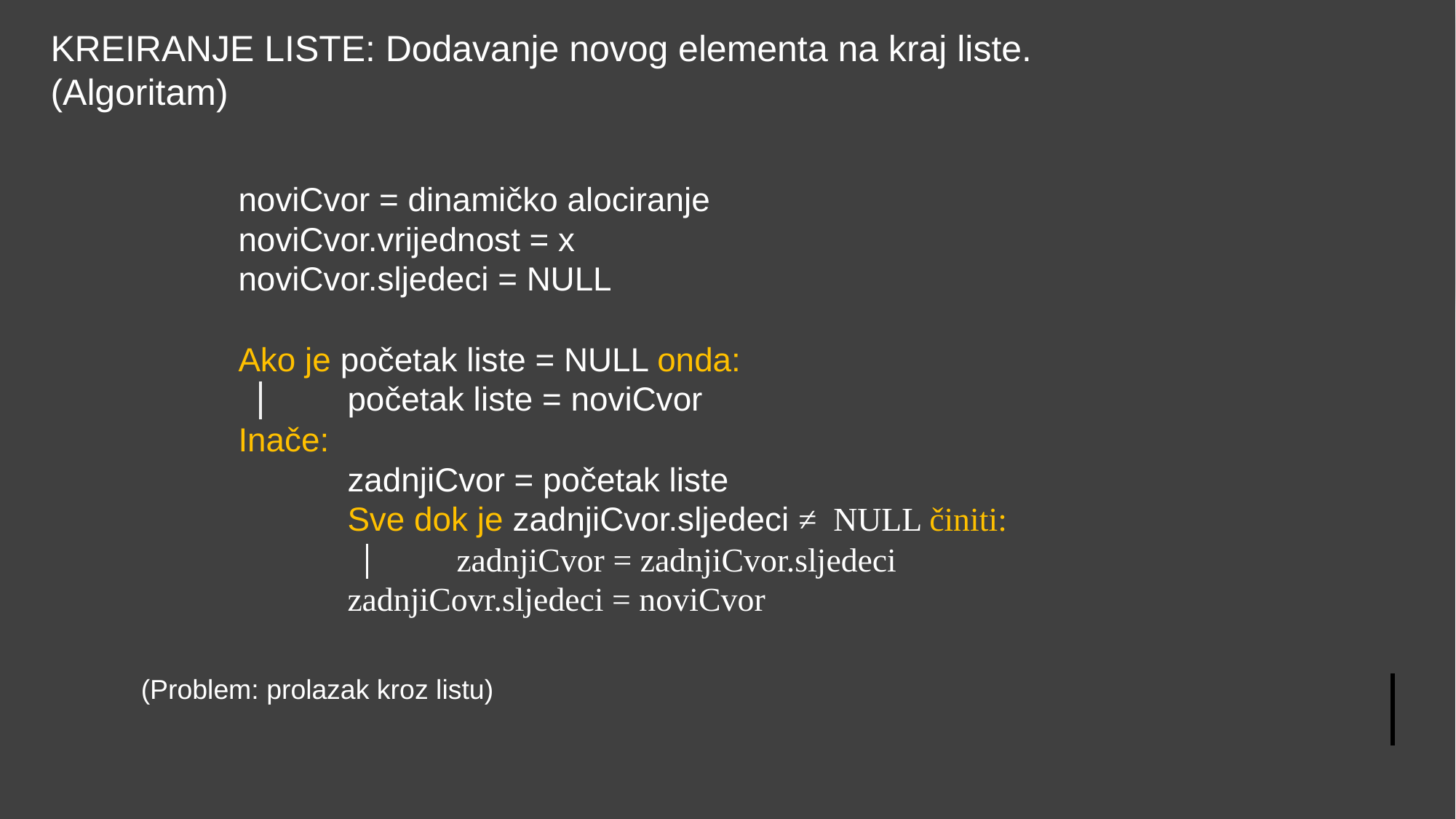

KREIRANJE LISTE: Dodavanje novog elementa na kraj liste. (Algoritam)
noviCvor = dinamičko alociranje
noviCvor.vrijednost = x
noviCvor.sljedeci = NULL

Ako je početak liste = NULL onda:
	početak liste = noviCvor
Inače:
	zadnjiCvor = početak liste
	Sve dok je zadnjiCvor.sljedeci ≠  NULL činiti:
		zadnjiCvor = zadnjiCvor.sljedeci
	zadnjiCovr.sljedeci = noviCvor
(Problem: prolazak kroz listu)